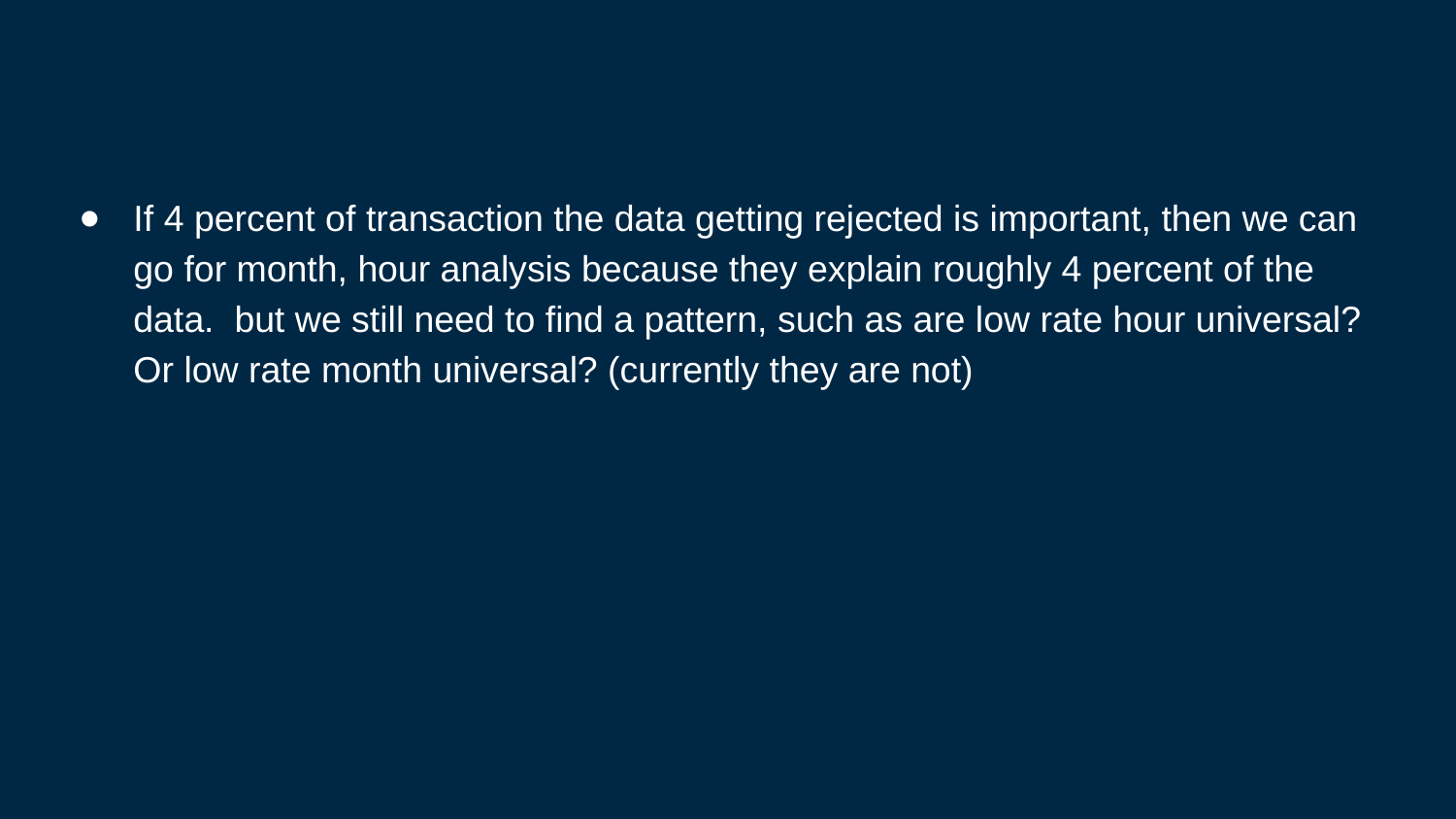

#
If 4 percent of transaction the data getting rejected is important, then we can go for month, hour analysis because they explain roughly 4 percent of the data.  but we still need to find a pattern, such as are low rate hour universal? Or low rate month universal? (currently they are not)